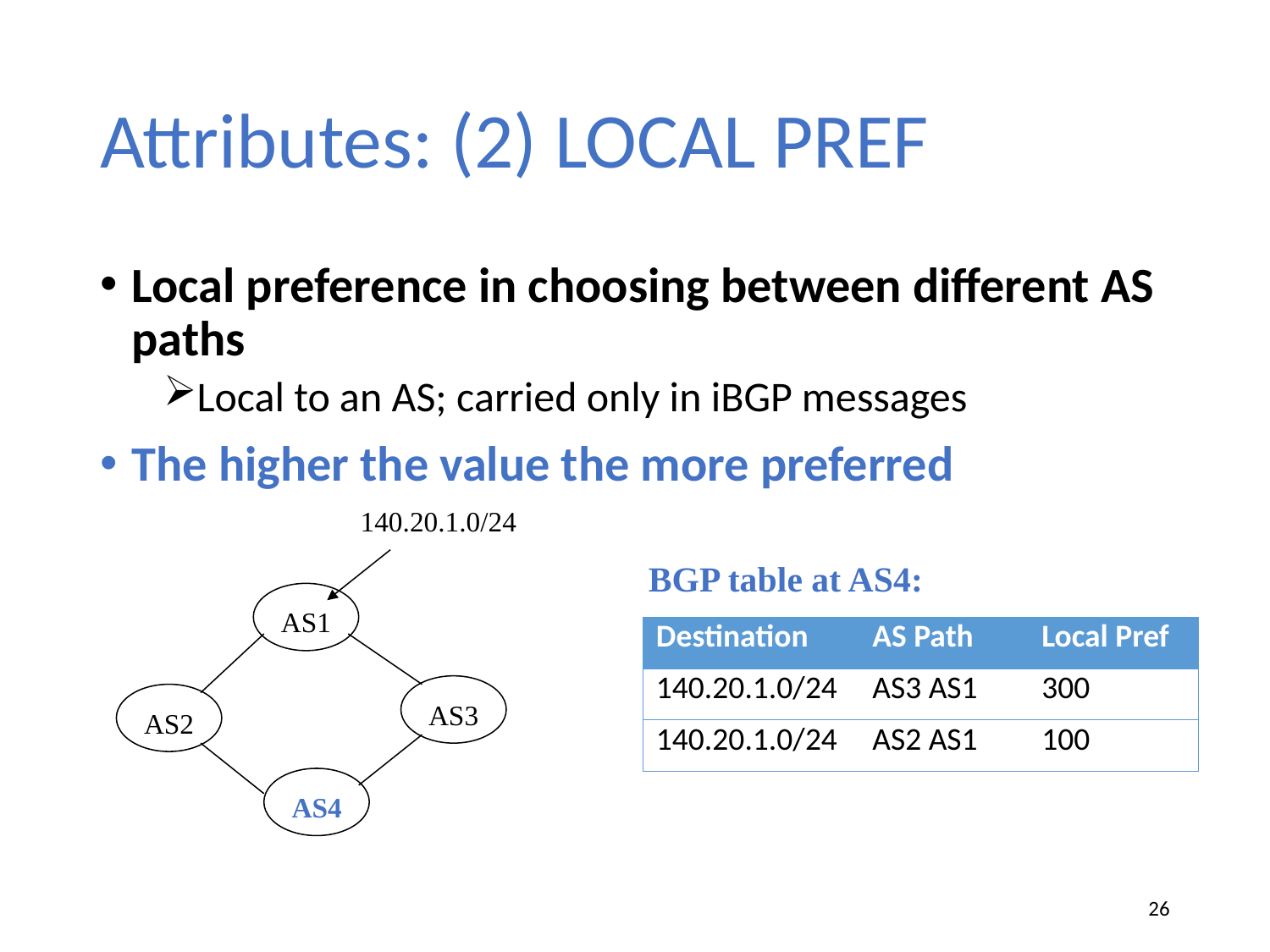

# Attributes: (2) LOCAL PREF
Local preference in choosing between different AS paths
Local to an AS; carried only in iBGP messages
The higher the value the more preferred
140.20.1.0/24

AS1

AS3
AS2

AS4
BGP table at AS4:
| Destination | AS Path | Local Pref |
| --- | --- | --- |
| 140.20.1.0/24 | AS3 AS1 | 300 |
| 140.20.1.0/24 | AS2 AS1 | 100 |
26